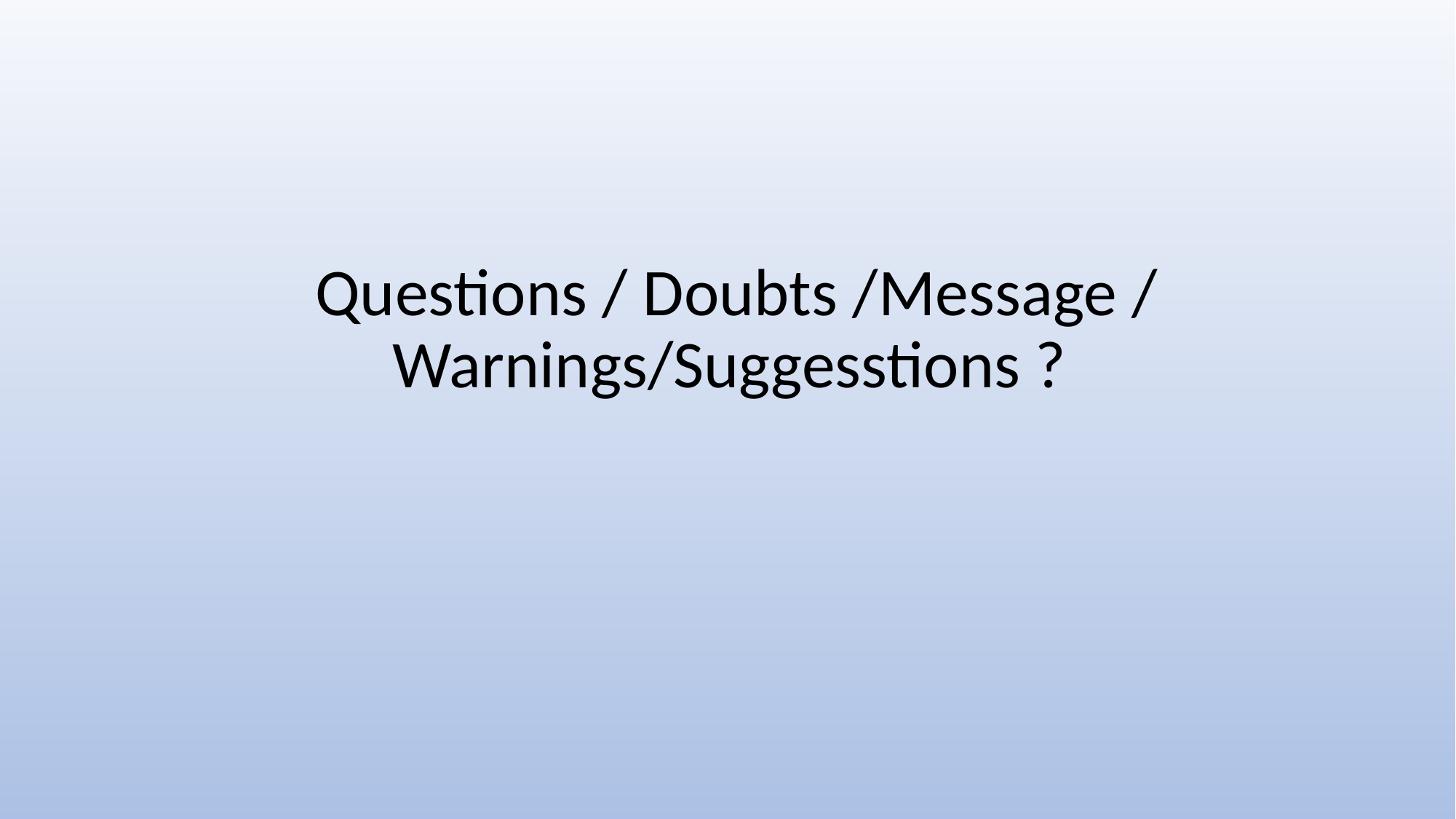

# Questions / Doubts /Message / Warnings/Suggesstions ?